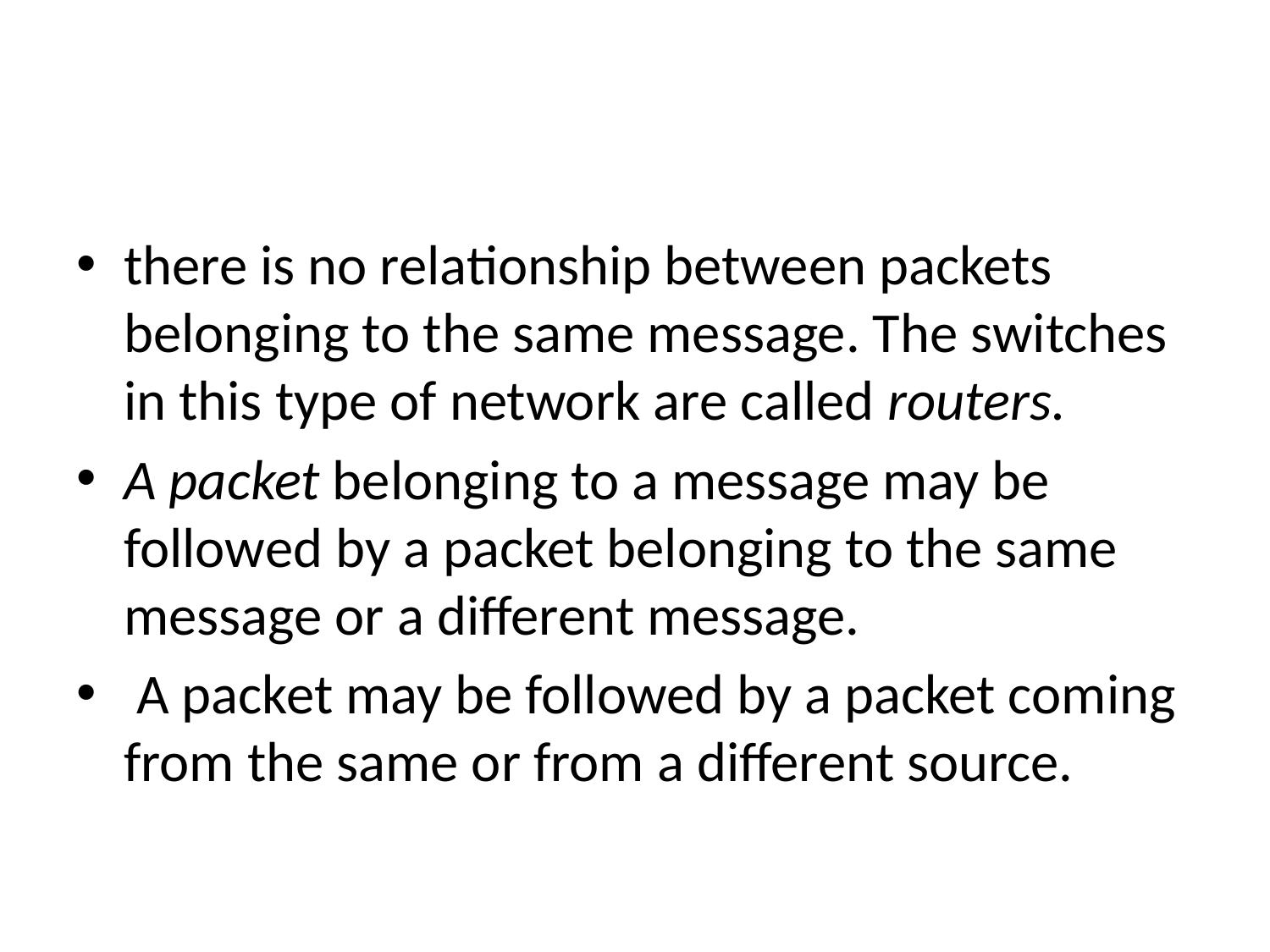

#
there is no relationship between packets belonging to the same message. The switches in this type of network are called routers.
A packet belonging to a message may be followed by a packet belonging to the same message or a different message.
 A packet may be followed by a packet coming from the same or from a different source.